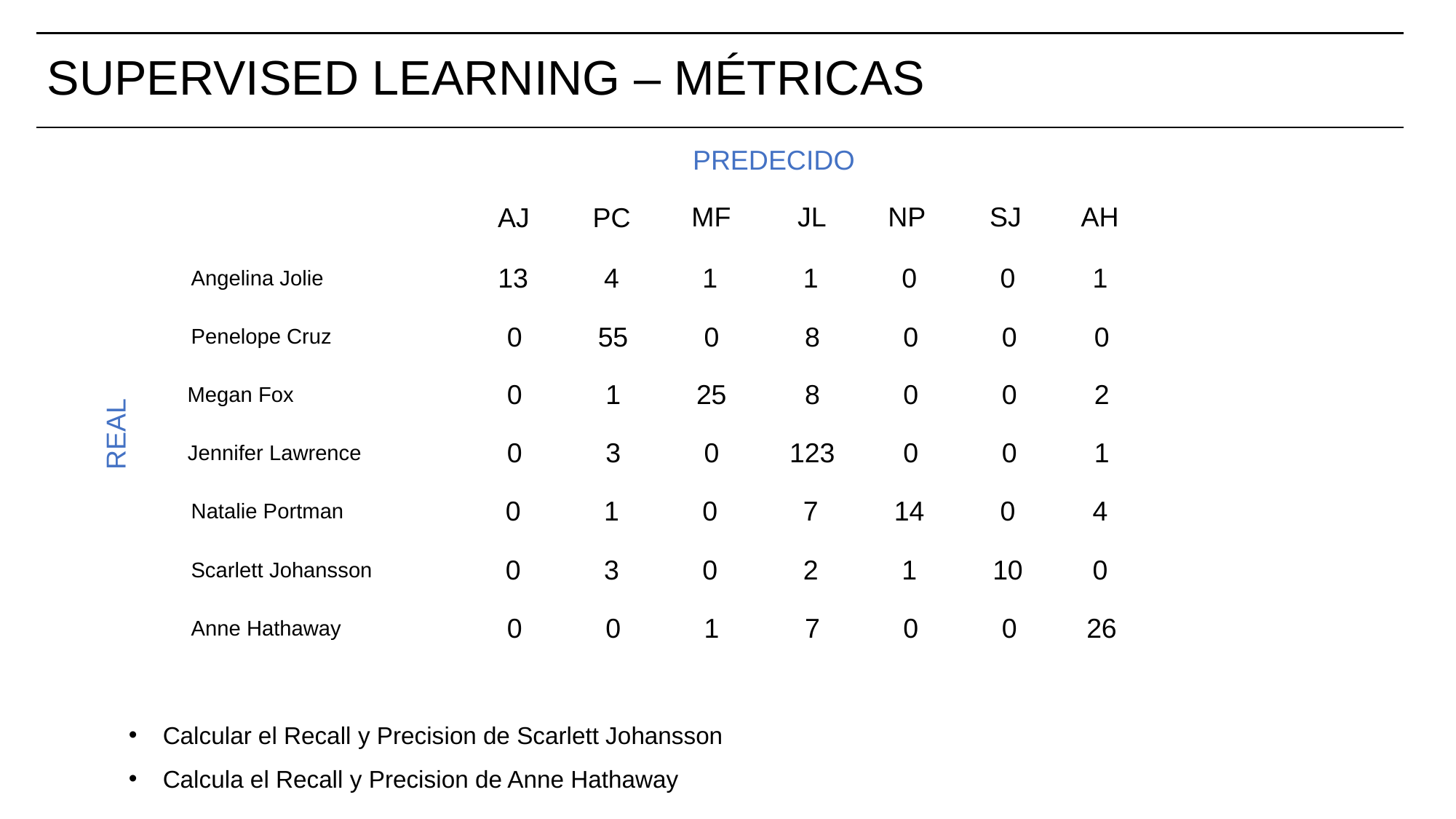

# SUPERVISED LEARNING – MÉTRICAS
PREDECIDO
MF
JL
NP
SJ
AH
AJ
PC
13
4
1
1
0
0
1
Angelina Jolie
0
55
0
8
0
0
0
Penelope Cruz
0
1
25
8
0
0
2
Megan Fox
REAL
0
3
0
123
0
0
1
Jennifer Lawrence
0
1
0
7
14
0
4
Natalie Portman
0
3
0
2
1
10
0
Scarlett Johansson
0
0
1
7
0
0
26
Anne Hathaway
Calcular el Recall y Precision de Scarlett Johansson
Calcula el Recall y Precision de Anne Hathaway